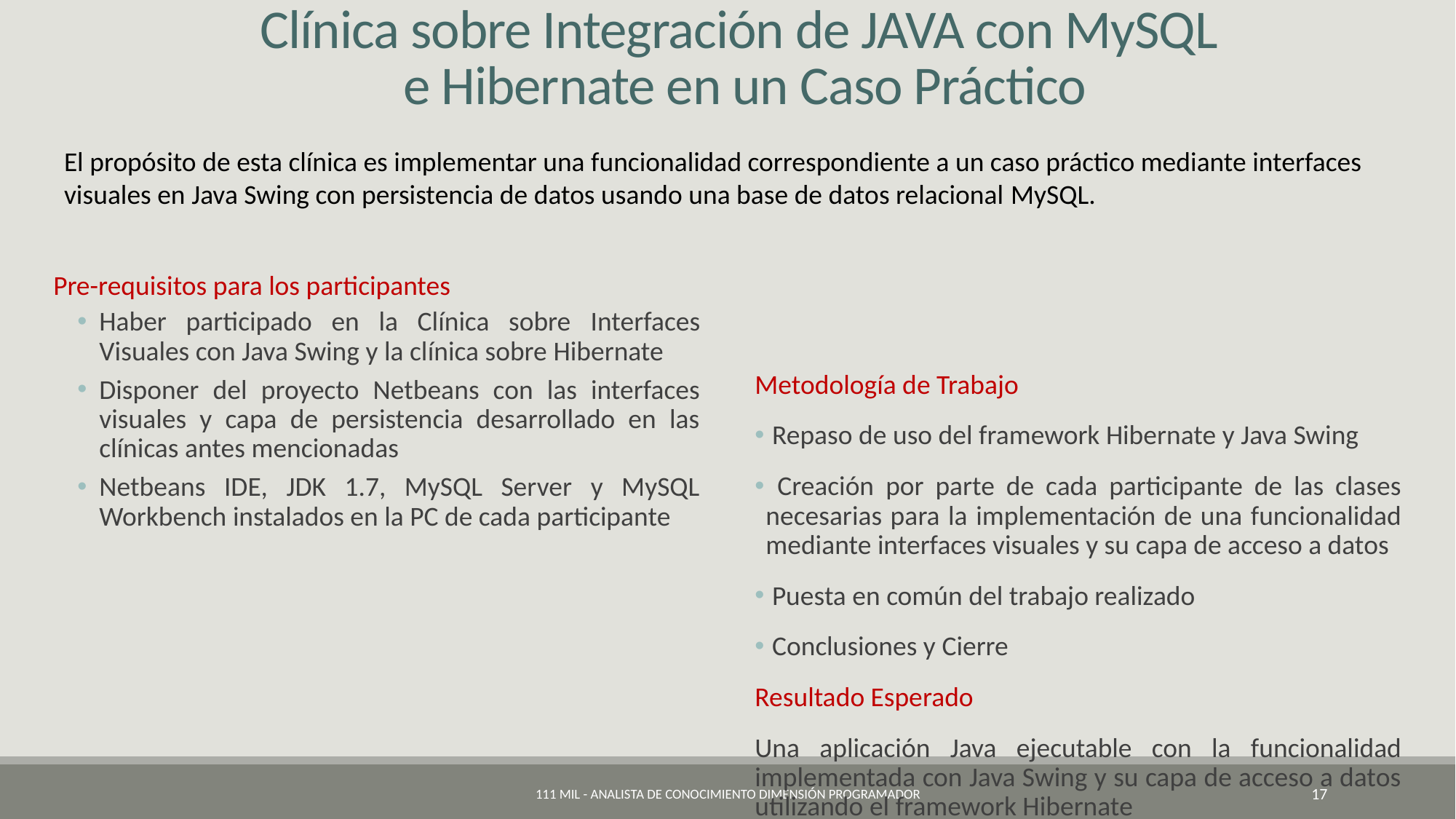

# Clínica sobre Integración de JAVA con MySQL e Hibernate en un Caso Práctico
El propósito de esta clínica es implementar una funcionalidad correspondiente a un caso práctico mediante interfaces visuales en Java Swing con persistencia de datos usando una base de datos relacional MySQL.
Pre-requisitos para los participantes
Haber participado en la Clínica sobre Interfaces Visuales con Java Swing y la clínica sobre Hibernate
Disponer del proyecto Netbeans con las interfaces visuales y capa de persistencia desarrollado en las clínicas antes mencionadas
Netbeans IDE, JDK 1.7, MySQL Server y MySQL Workbench instalados en la PC de cada participante

Metodología de Trabajo
 Repaso de uso del framework Hibernate y Java Swing
 Creación por parte de cada participante de las clases necesarias para la implementación de una funcionalidad mediante interfaces visuales y su capa de acceso a datos
 Puesta en común del trabajo realizado
 Conclusiones y Cierre
Resultado Esperado
Una aplicación Java ejecutable con la funcionalidad implementada con Java Swing y su capa de acceso a datos utilizando el framework Hibernate

111 Mil - Analista de Conocimiento Dimensión Programador
17